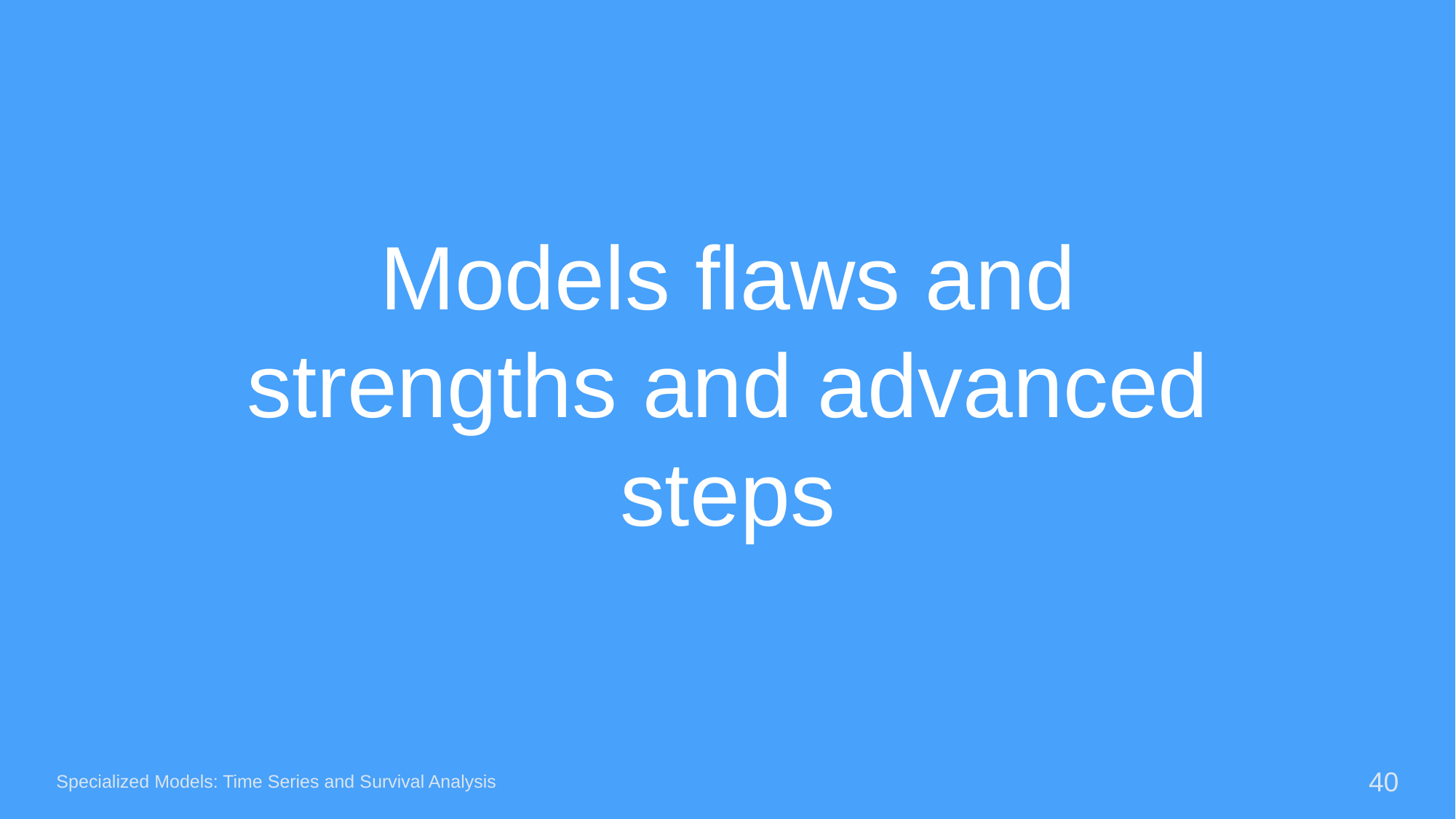

# Models flaws and strengths and advanced steps
Specialized Models: Time Series and Survival Analysis
40